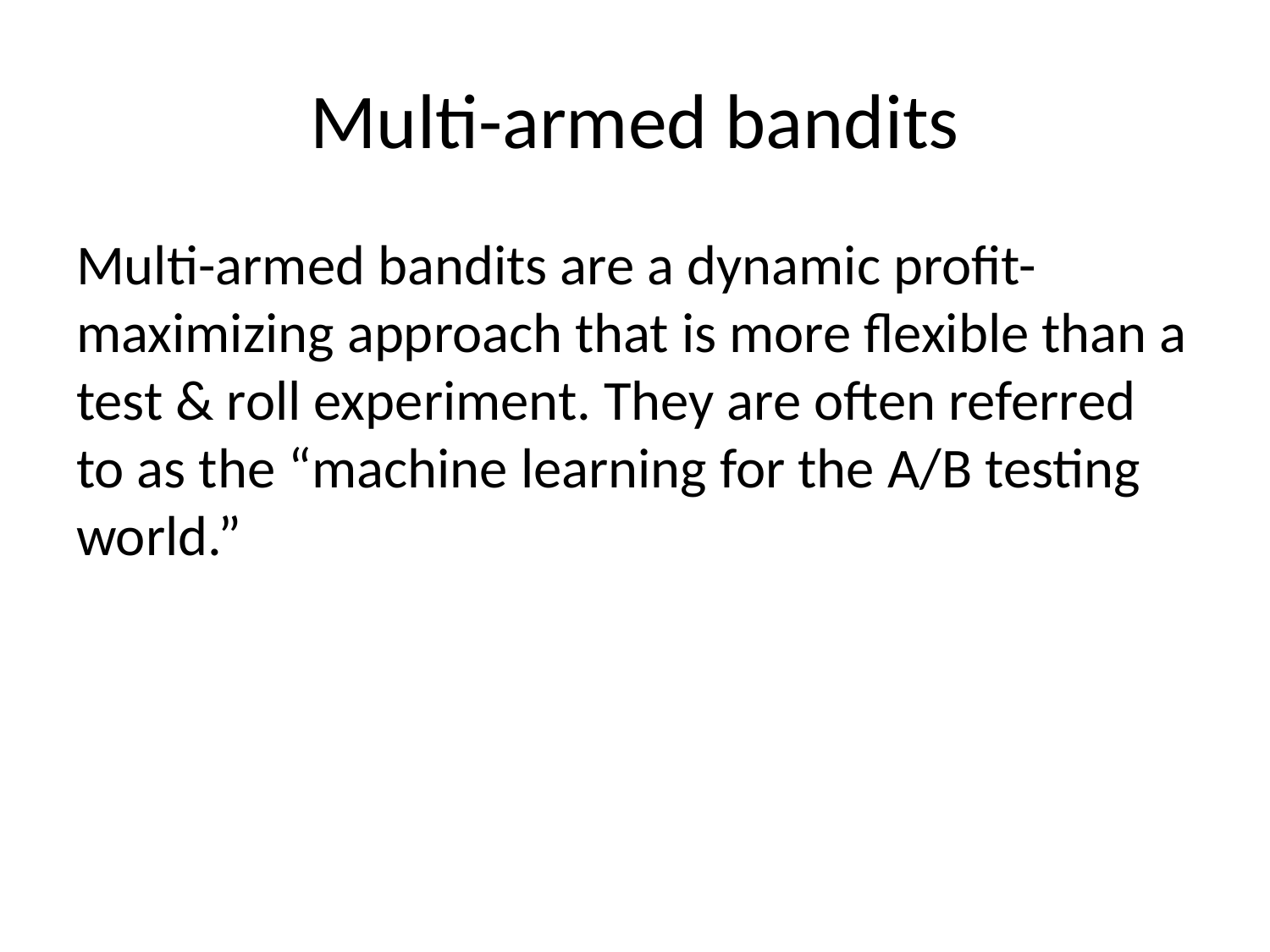

# Multi-armed bandits
Multi-armed bandits are a dynamic profit-maximizing approach that is more flexible than a test & roll experiment. They are often referred to as the “machine learning for the A/B testing world.”